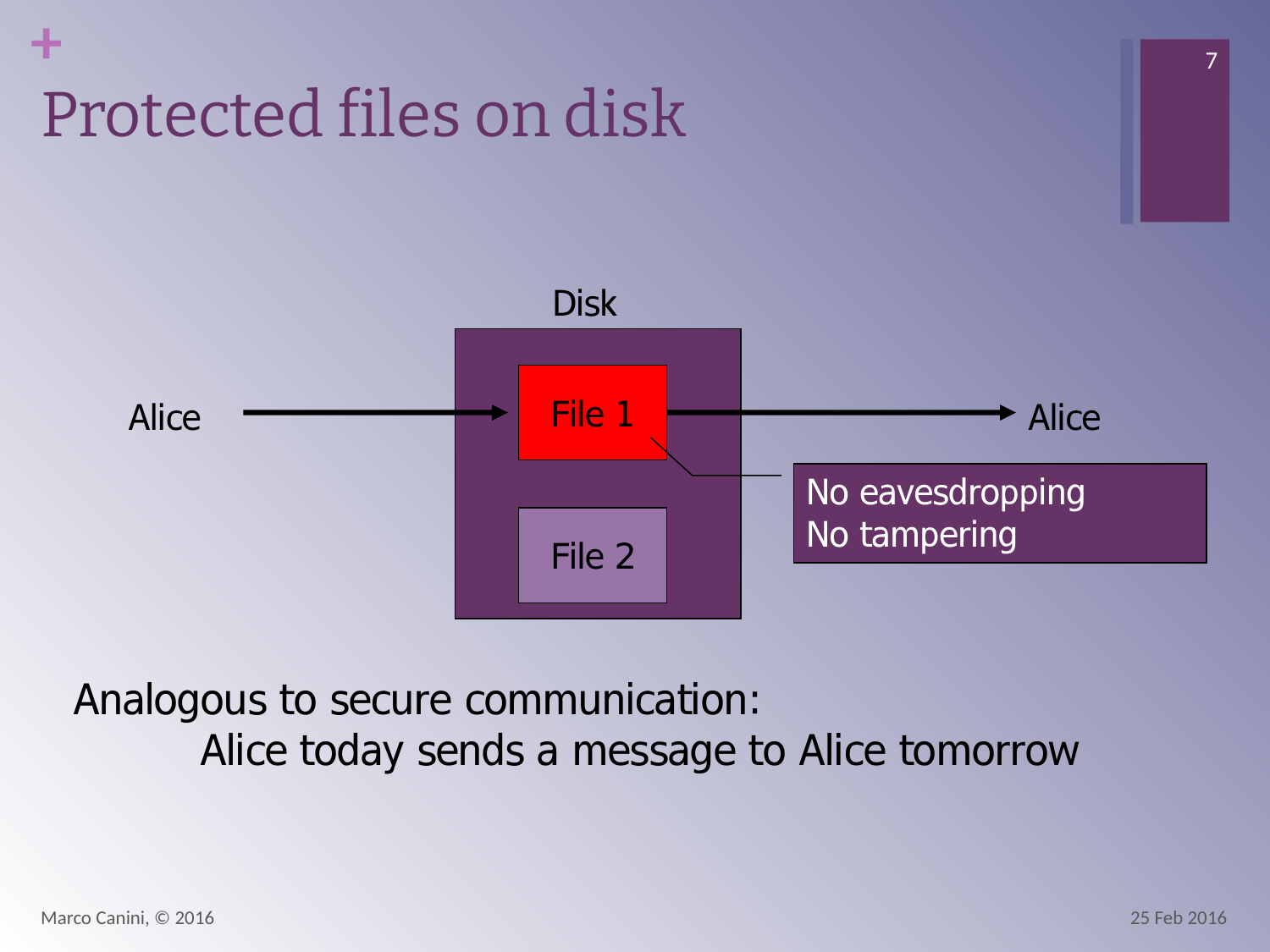

7
# Protected files on disk
Disk

File 1
Alice
Alice

No eavesdropping
No tampering
File 2
Analogous to secure communication:
	Alice today sends a message to Alice tomorrow
Marco Canini, © 2016
25 Feb 2016